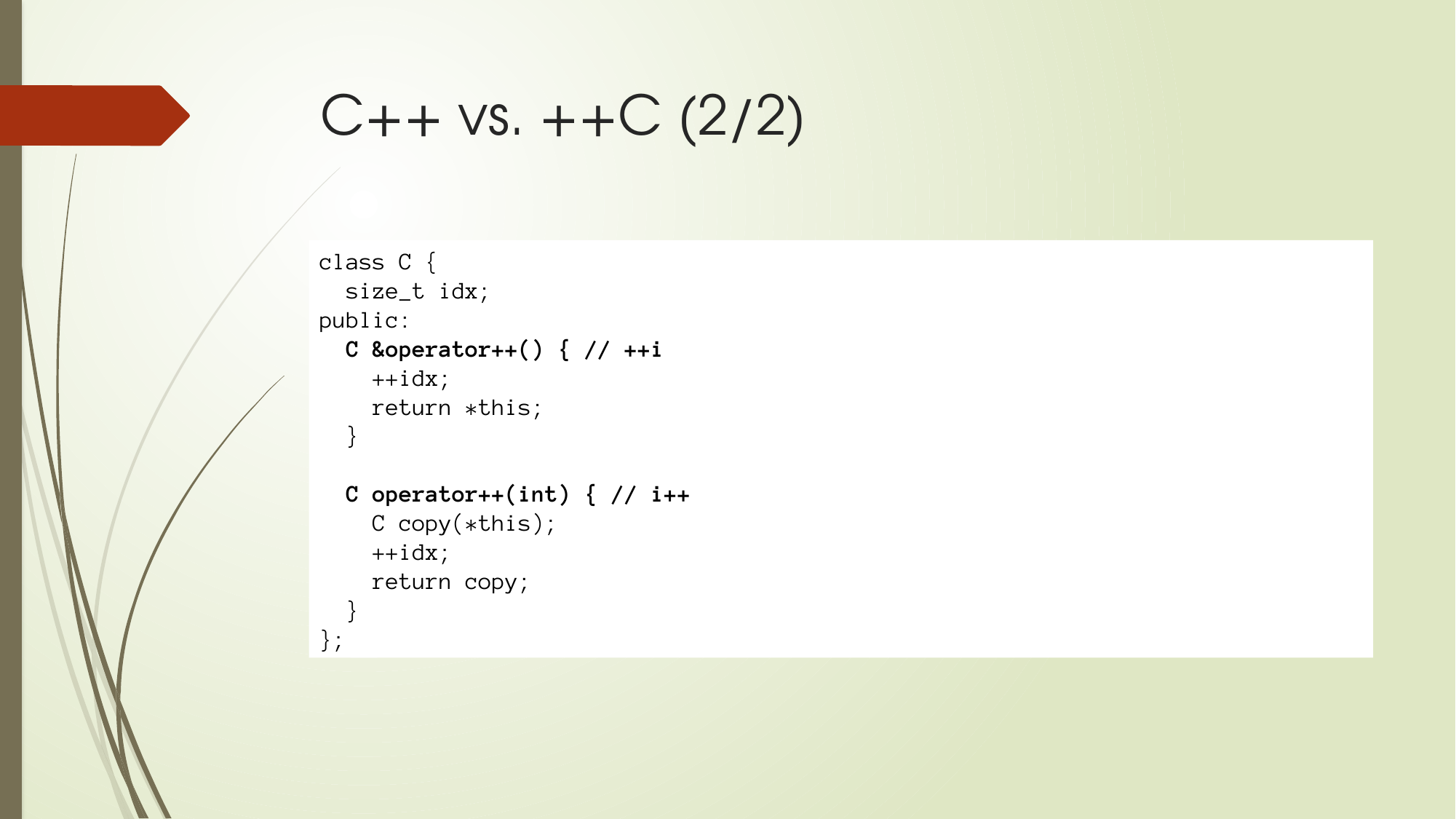

# C++ vs. ++C (2/2)
class C {
  size_t idx;
public:
  C &operator++() { // ++i
    ++idx;
    return *this;
  }
  C operator++(int) { // i++
    C copy(*this);
    ++idx;
    return copy;
  }
};